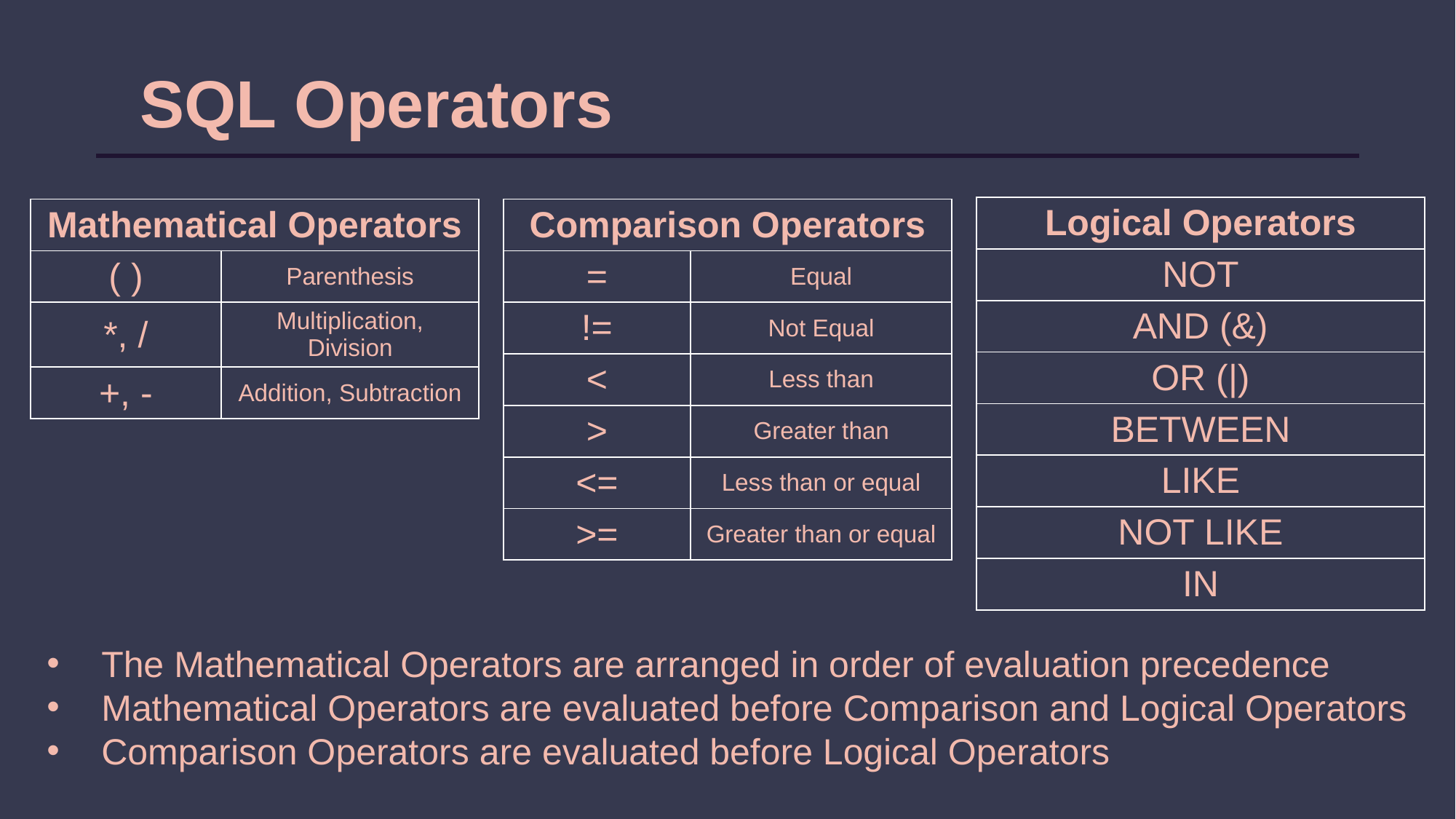

SQL Operators
| Logical Operators |
| --- |
| NOT |
| AND (&) |
| OR (|) |
| BETWEEN |
| LIKE |
| NOT LIKE |
| IN |
| Mathematical Operators |  |
| --- | --- |
| ( ) | Parenthesis |
| \*, / | Multiplication, Division |
| +, - | Addition, Subtraction |
| Comparison Operators |  |
| --- | --- |
| = | Equal |
| != | Not Equal |
| < | Less than |
| > | Greater than |
| <= | Less than or equal |
| >= | Greater than or equal |
The Mathematical Operators are arranged in order of evaluation precedence
Mathematical Operators are evaluated before Comparison and Logical Operators
Comparison Operators are evaluated before Logical Operators